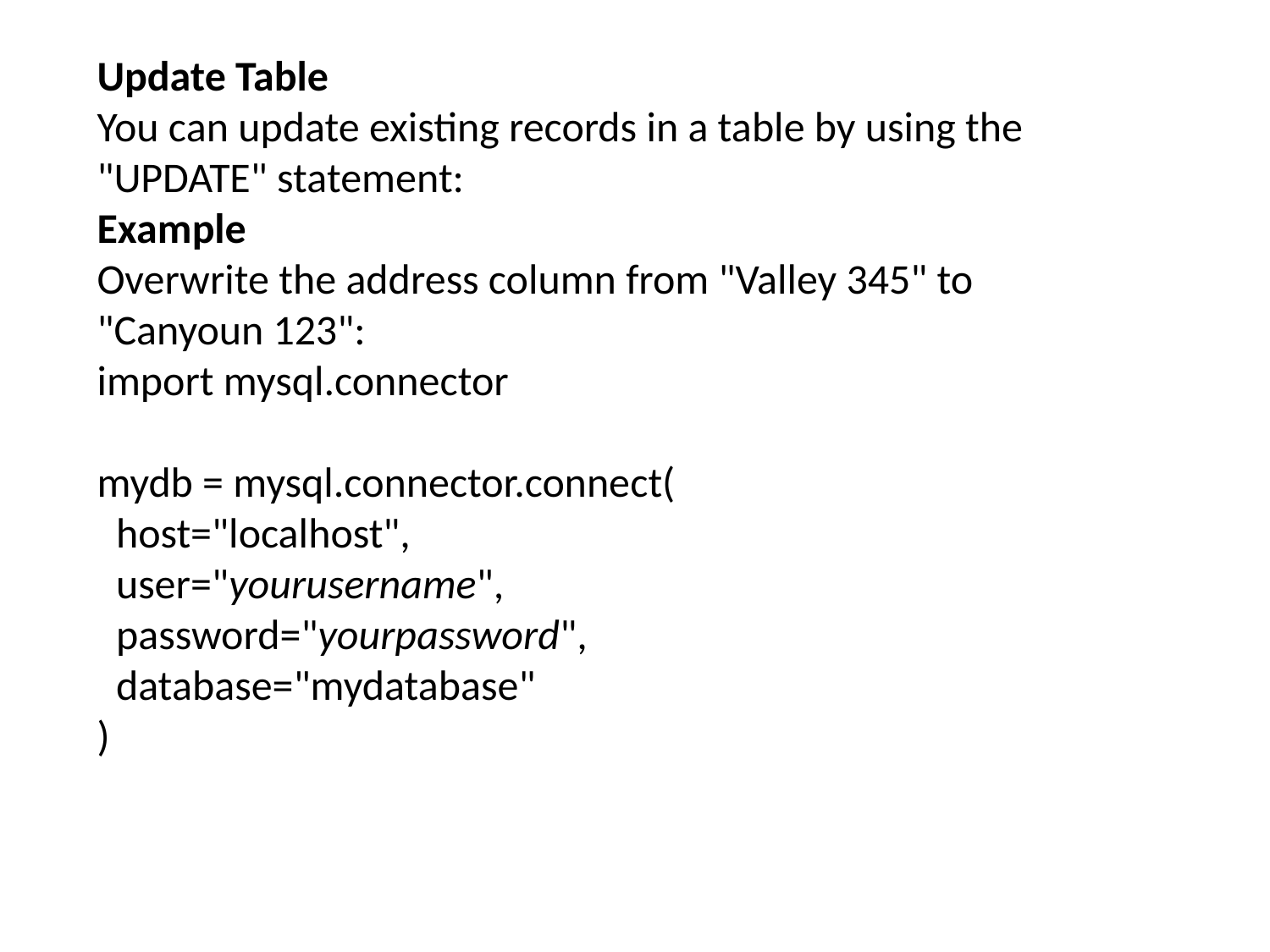

Update Table
You can update existing records in a table by using the "UPDATE" statement:
Example
Overwrite the address column from "Valley 345" to "Canyoun 123":
import mysql.connector
mydb = mysql.connector.connect(
  host="localhost",
  user="yourusername",
  password="yourpassword",
  database="mydatabase"
)